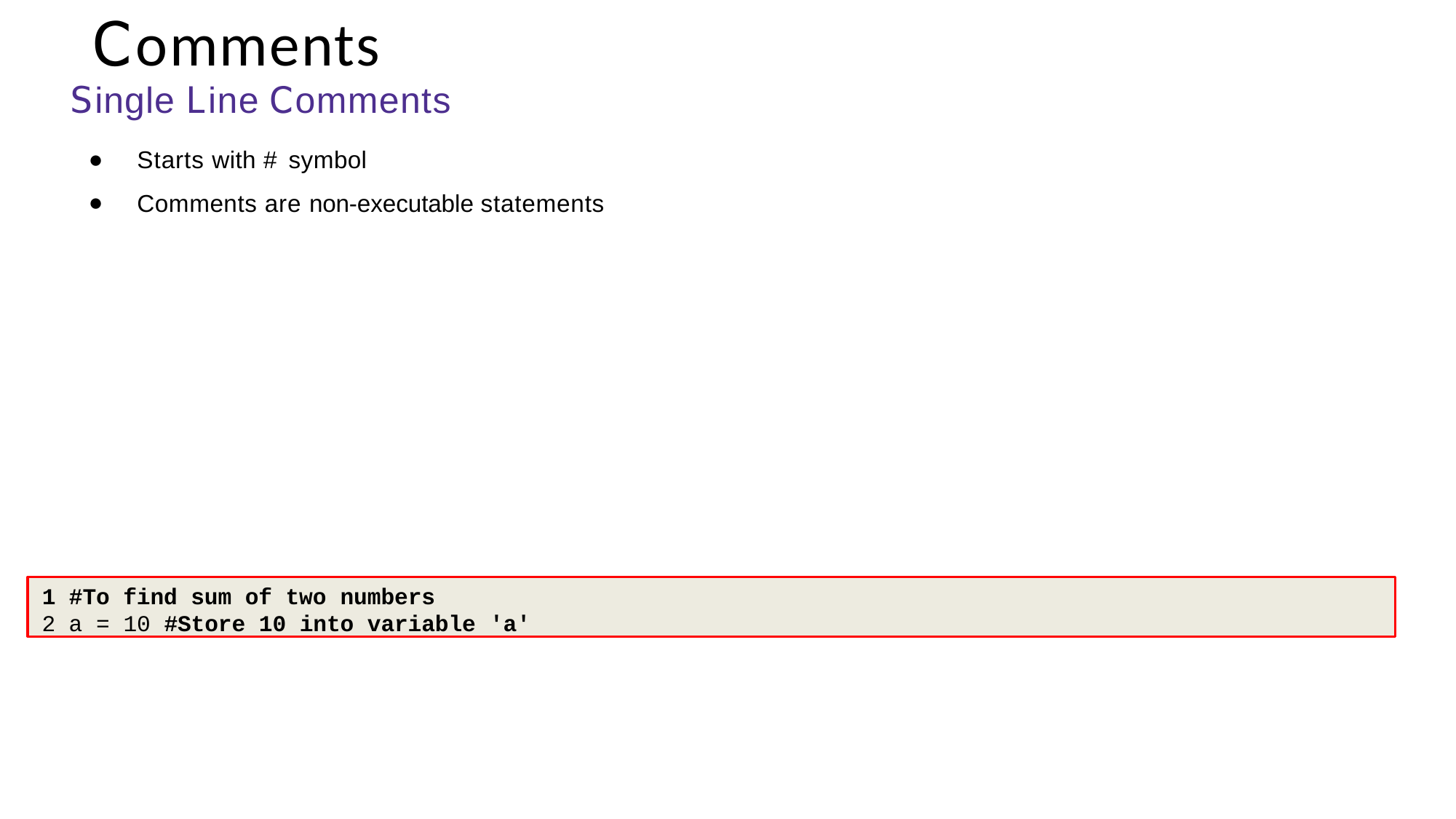

# Comments
Single Line Comments
●
●
Starts with # symbol
Comments are non-executable statements
#To find sum of two numbers
a = 10 #Store 10 into variable 'a'